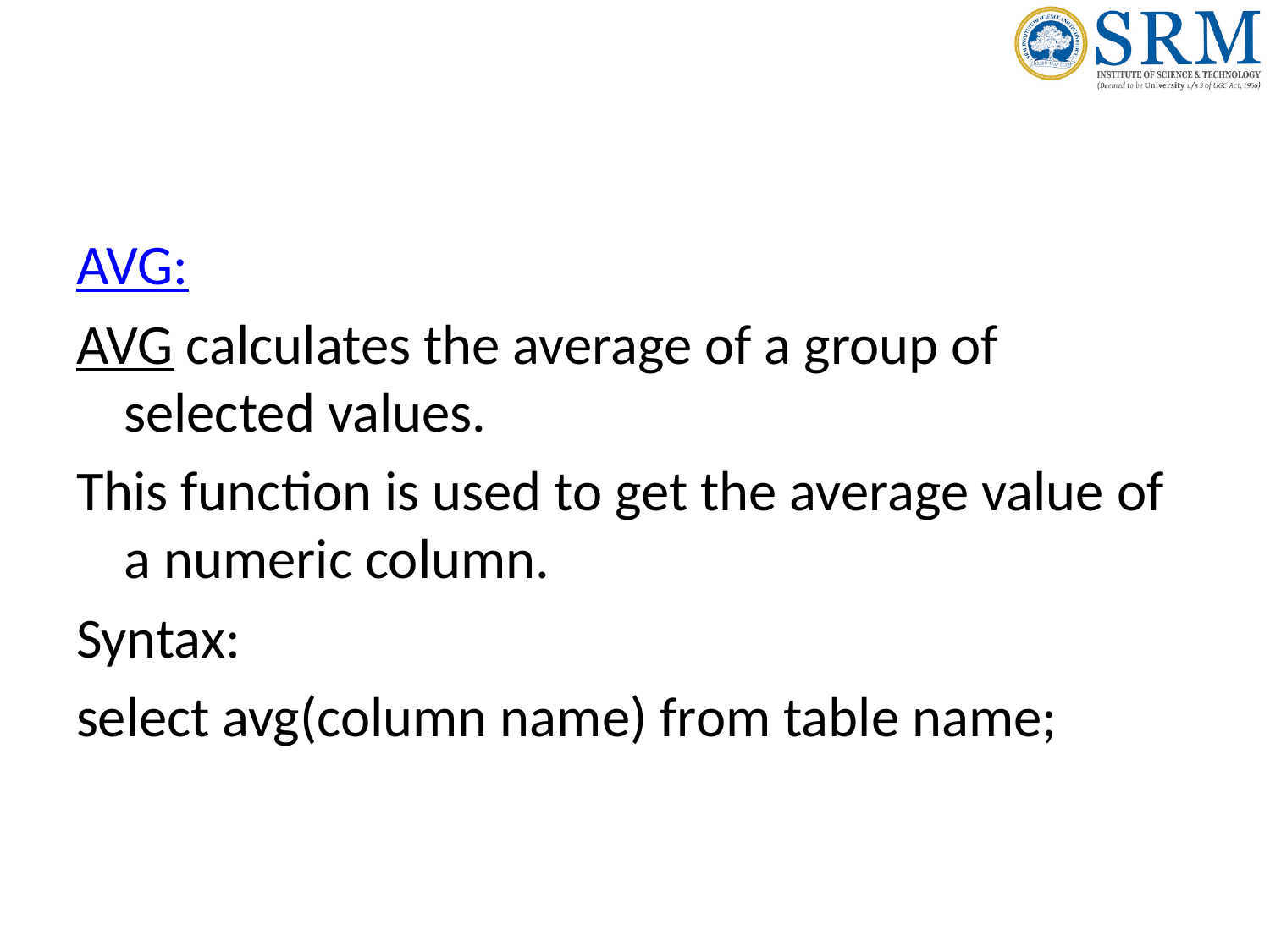

#
AVG:
AVG calculates the average of a group of selected values.
This function is used to get the average value of a numeric column.
Syntax:
select avg(column name) from table name;